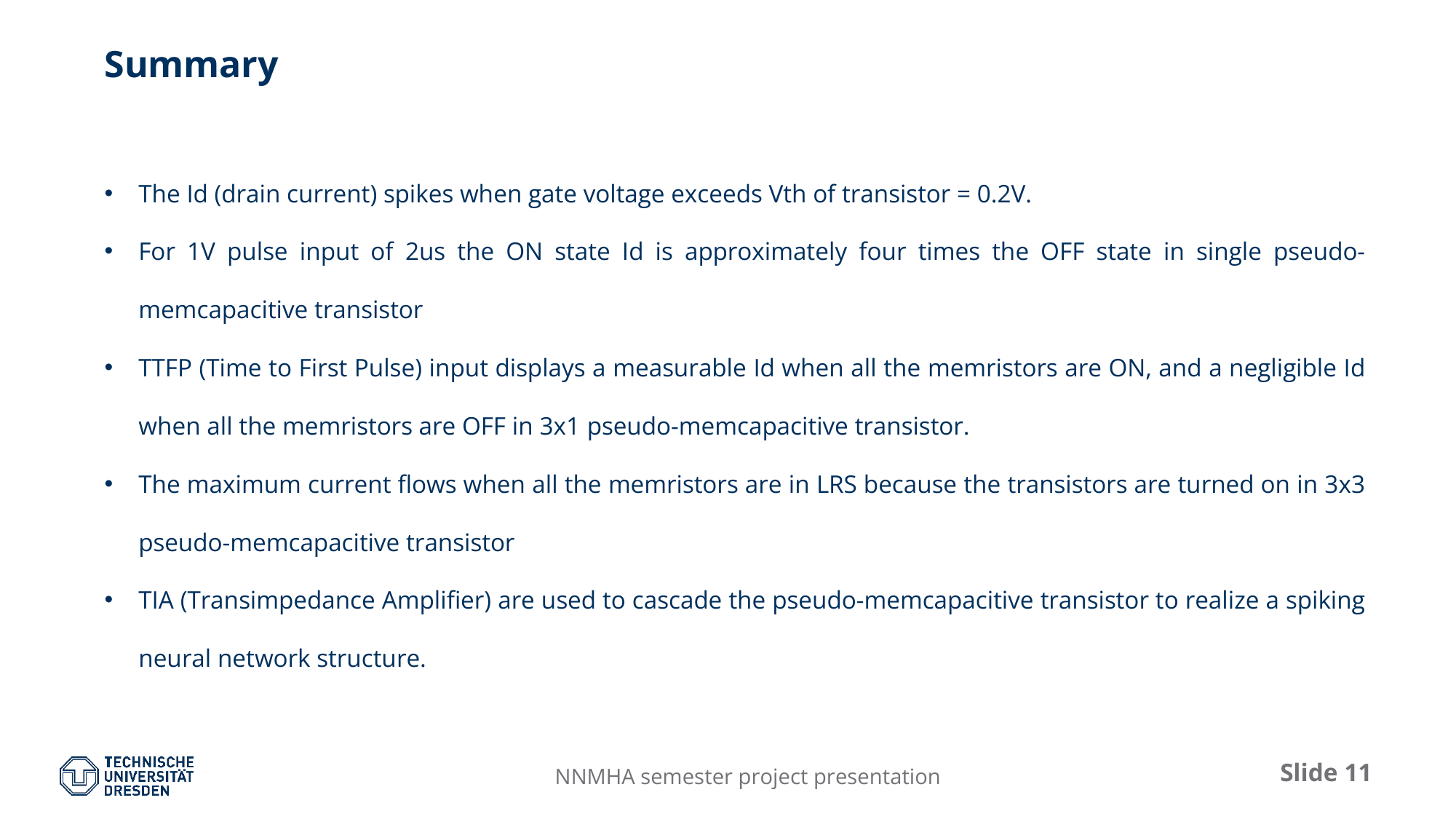

# Summary
The Id (drain current) spikes when gate voltage exceeds Vth of transistor = 0.2V.
For 1V pulse input of 2us the ON state Id is approximately four times the OFF state in single pseudo-memcapacitive transistor
TTFP (Time to First Pulse) input displays a measurable Id when all the memristors are ON, and a negligible Id when all the memristors are OFF in 3x1 pseudo-memcapacitive transistor.
The maximum current flows when all the memristors are in LRS because the transistors are turned on in 3x3 pseudo-memcapacitive transistor
TIA (Transimpedance Amplifier) are used to cascade the pseudo-memcapacitive transistor to realize a spiking neural network structure.